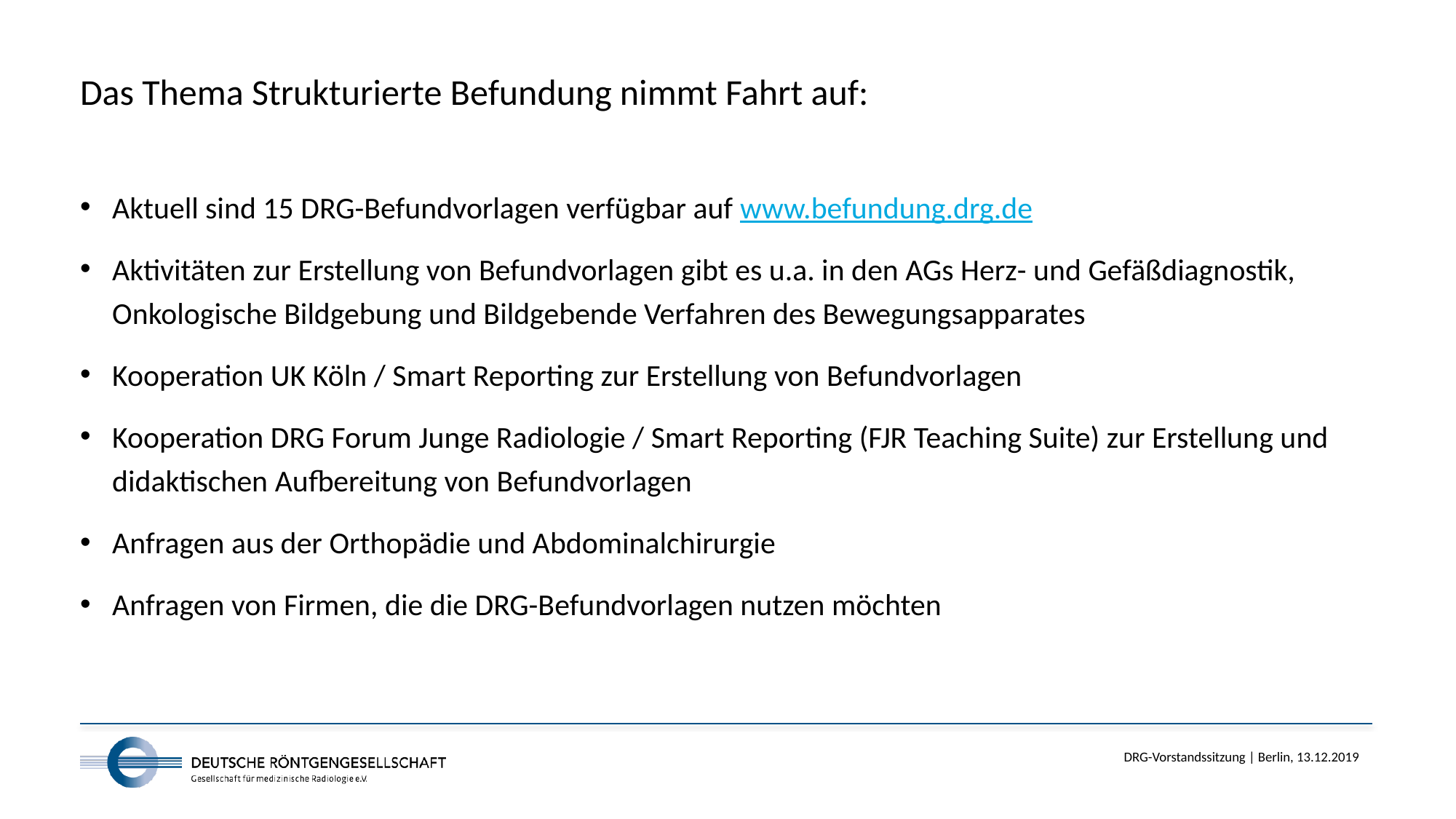

# Das Thema Strukturierte Befundung nimmt Fahrt auf:
Aktuell sind 15 DRG-Befundvorlagen verfügbar auf www.befundung.drg.de
Aktivitäten zur Erstellung von Befundvorlagen gibt es u.a. in den AGs Herz- und Gefäßdiagnostik, Onkologische Bildgebung und Bildgebende Verfahren des Bewegungsapparates
Kooperation UK Köln / Smart Reporting zur Erstellung von Befundvorlagen
Kooperation DRG Forum Junge Radiologie / Smart Reporting (FJR Teaching Suite) zur Erstellung und didaktischen Aufbereitung von Befundvorlagen
Anfragen aus der Orthopädie und Abdominalchirurgie
Anfragen von Firmen, die die DRG-Befundvorlagen nutzen möchten